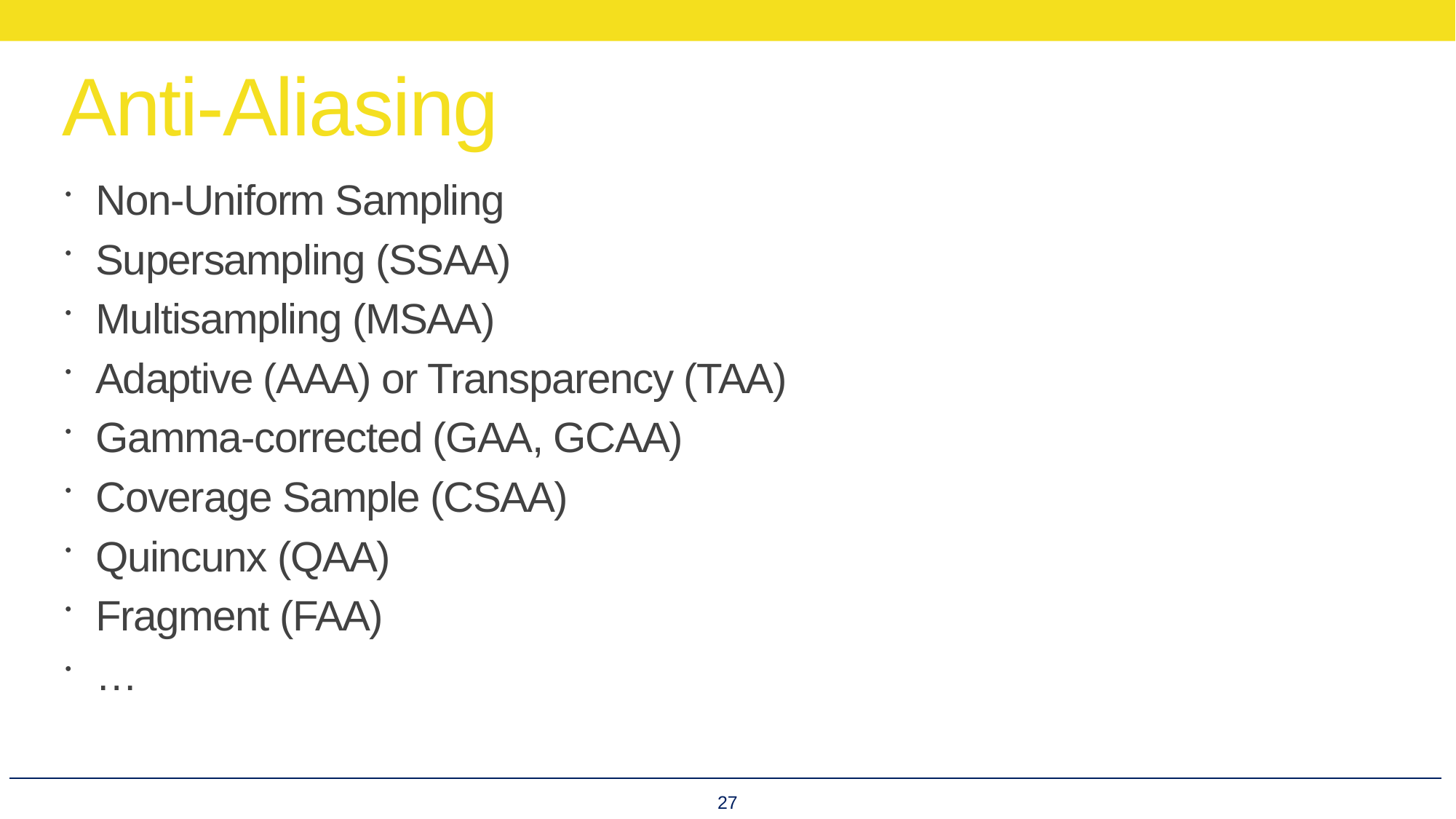

# Anti-Aliasing
Non-Uniform Sampling
Supersampling (SSAA)
Multisampling (MSAA)
Adaptive (AAA) or Transparency (TAA)
Gamma-corrected (GAA, GCAA)
Coverage Sample (CSAA)
Quincunx (QAA)
Fragment (FAA)
…
27